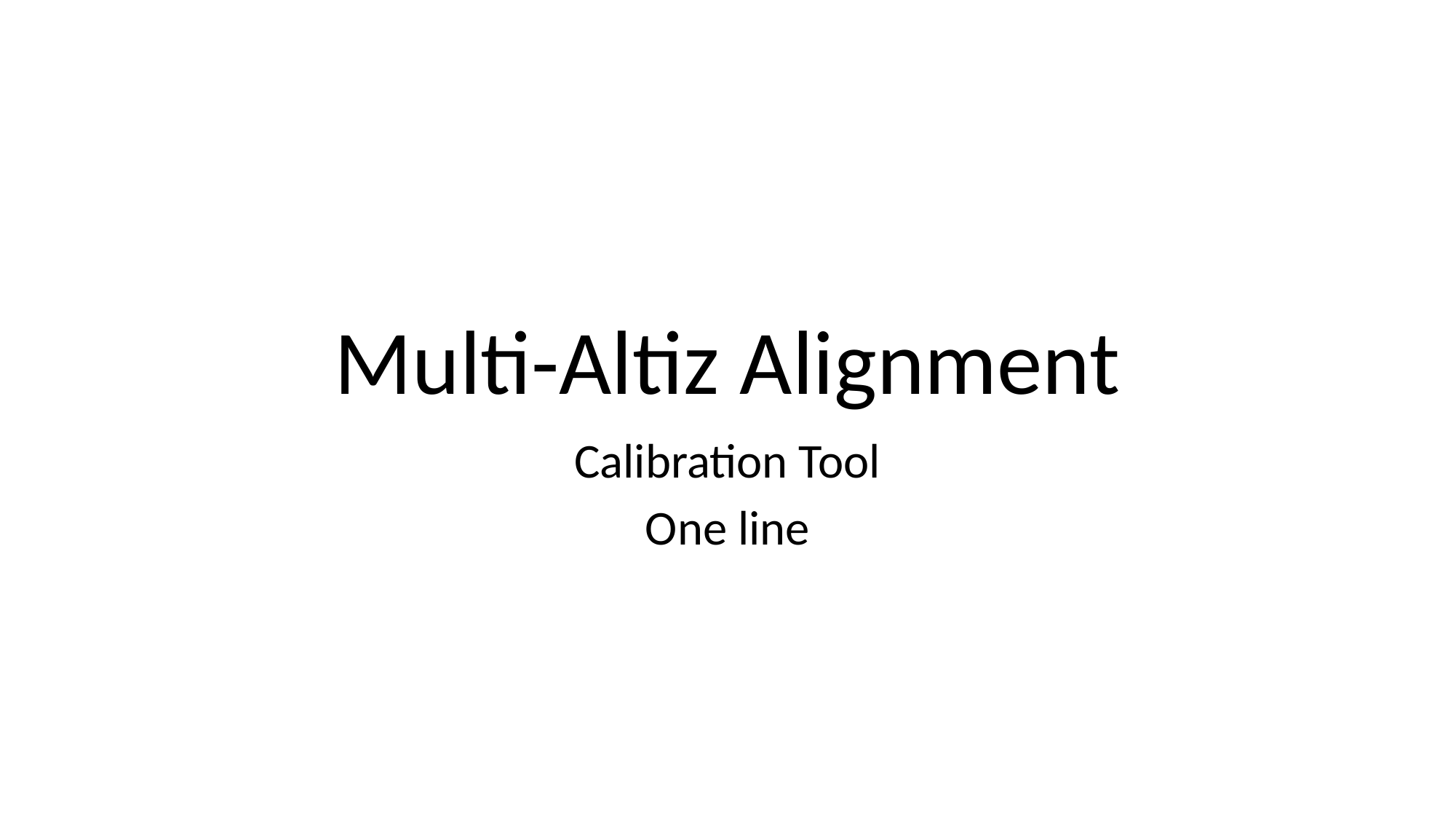

# Multi-Altiz Alignment
Calibration Tool
One line